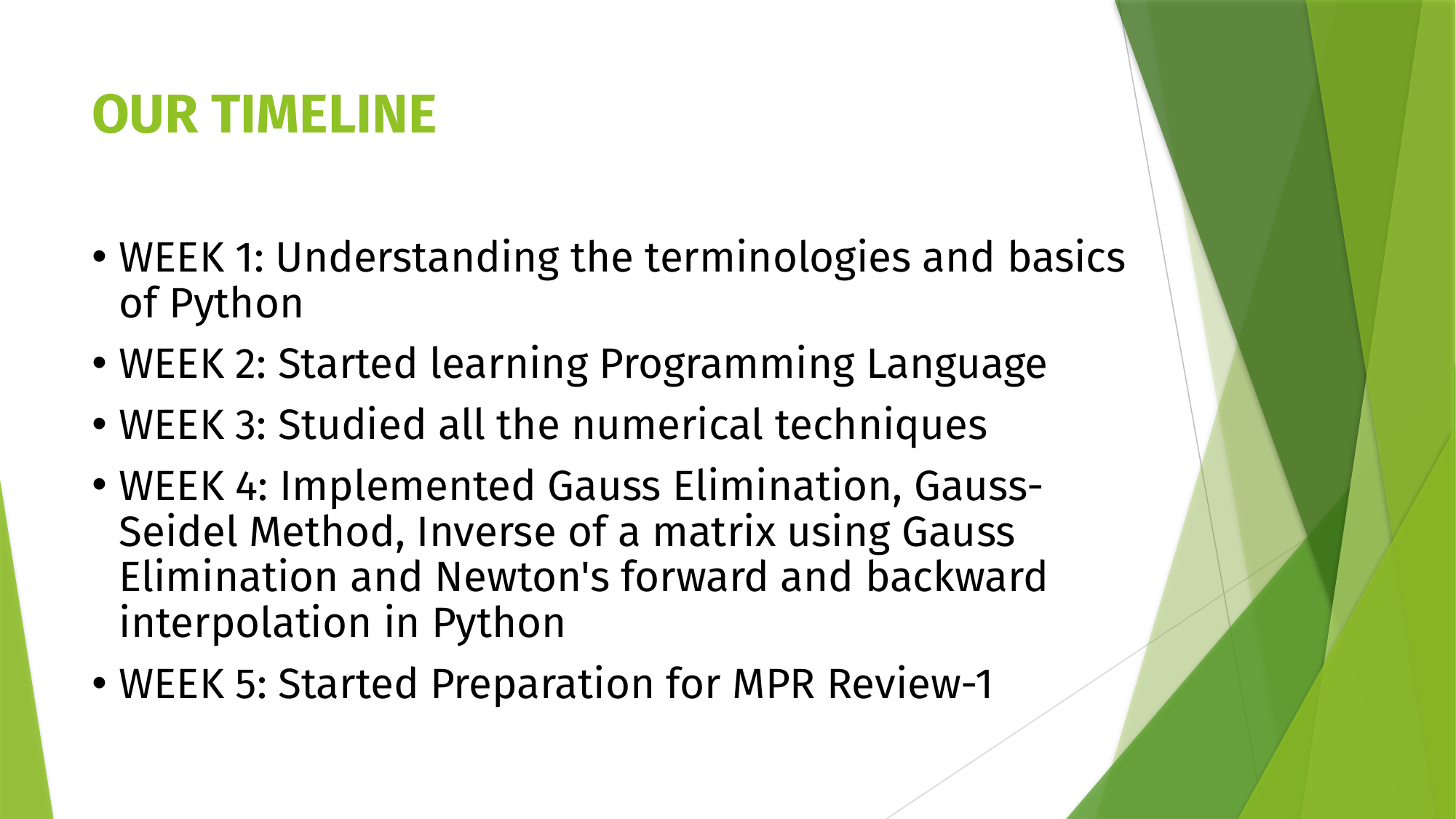

# OUR TIMELINE
WEEK 1: Understanding the terminologies and basics of Python
WEEK 2: Started learning Programming Language
WEEK 3: Studied all the numerical techniques
WEEK 4: Implemented Gauss Elimination, Gauss-Seidel Method, Inverse of a matrix using Gauss Elimination and Newton's forward and backward interpolation in Python
WEEK 5: Started Preparation for MPR Review-1